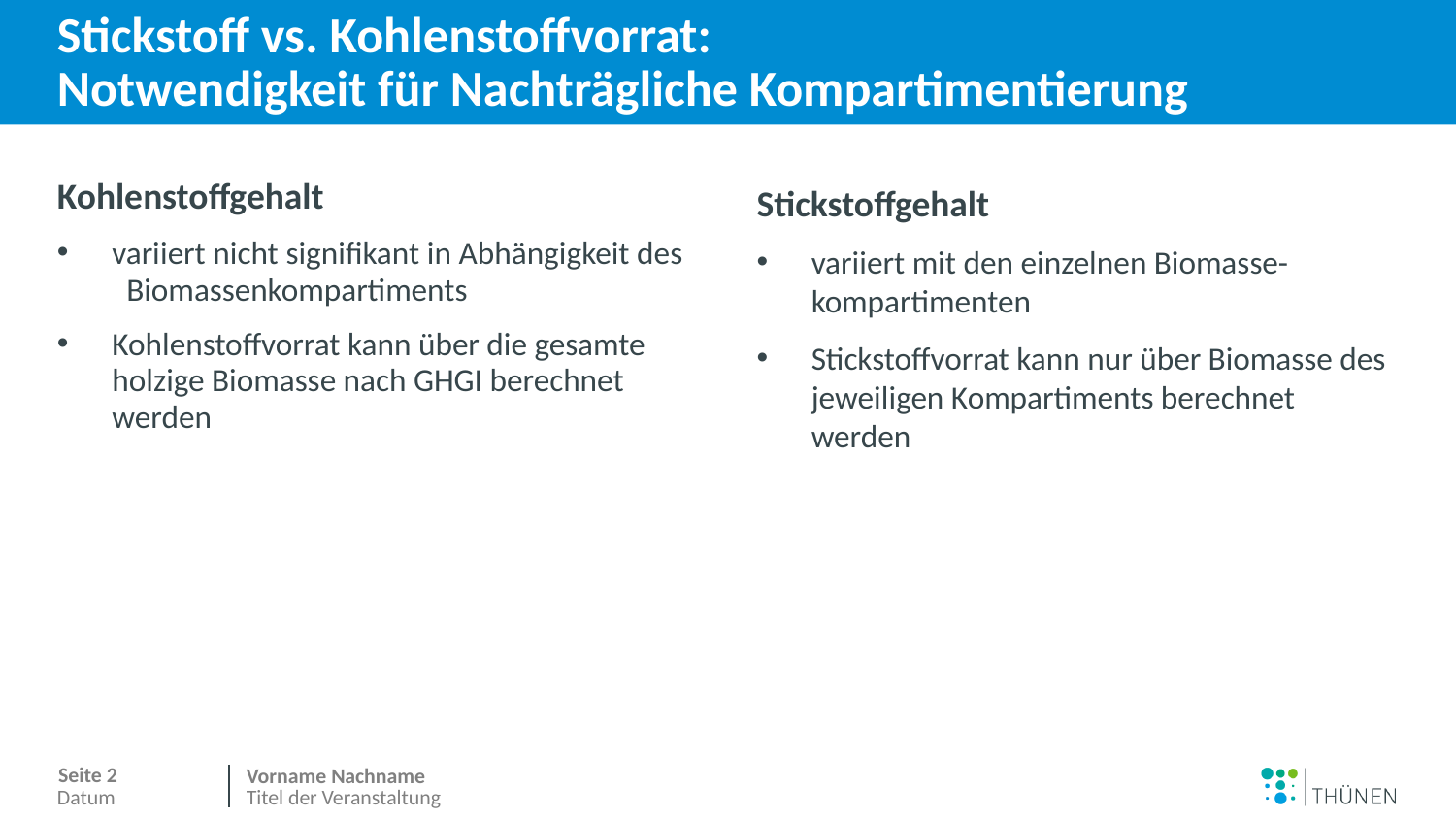

# Stickstoff vs. Kohlenstoffvorrat: Notwendigkeit für Nachträgliche Kompartimentierung
Kohlenstoffgehalt
variiert nicht signifikant in Abhängigkeit des     Biomassenkompartiments
Kohlenstoffvorrat kann über die gesamte holzige Biomasse nach GHGI berechnet werden
Stickstoffgehalt
variiert mit den einzelnen Biomasse-kompartimenten
Stickstoffvorrat kann nur über Biomasse des jeweiligen Kompartiments berechnet werden